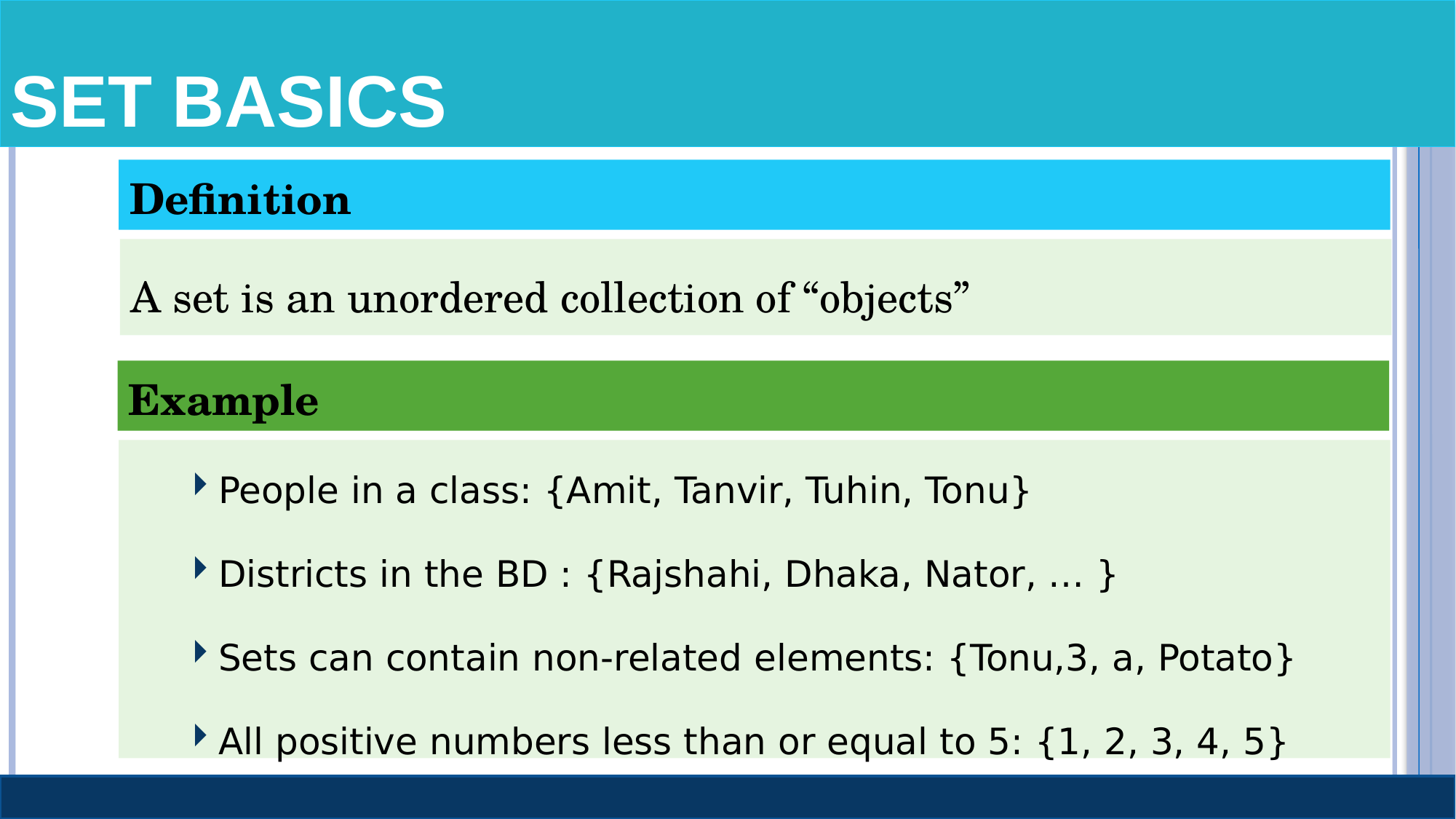

# Set Basics
Definition
A set is an unordered collection of “objects”
Example
People in a class: {Amit, Tanvir, Tuhin, Tonu}
Districts in the BD : {Rajshahi, Dhaka, Nator, … }
Sets can contain non-related elements: {Tonu,3, a, Potato}
All positive numbers less than or equal to 5: {1, 2, 3, 4, 5}